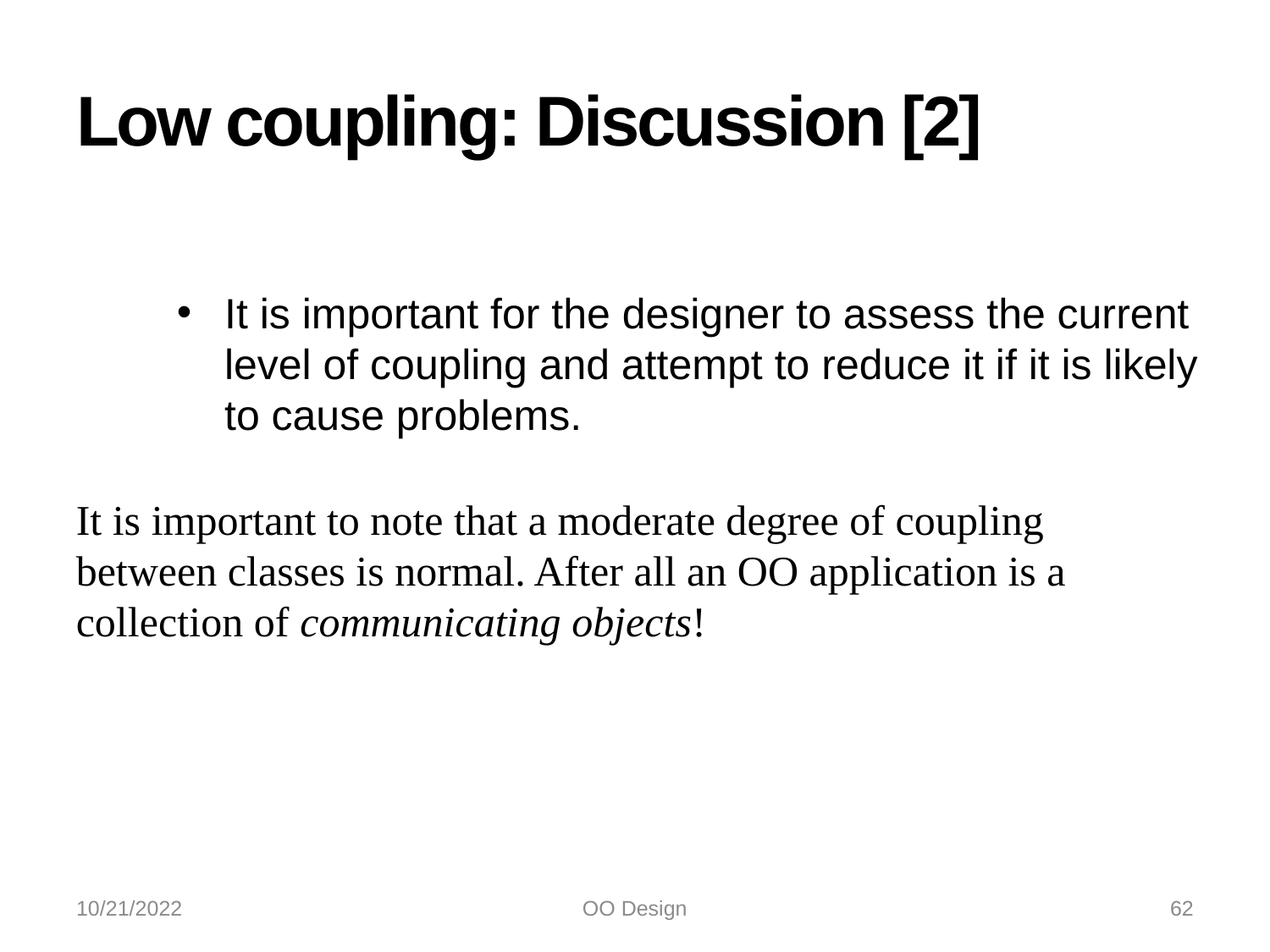

# Low coupling: Discussion [2]
It is important for the designer to assess the current level of coupling and attempt to reduce it if it is likely to cause problems.
It is important to note that a moderate degree of coupling between classes is normal. After all an OO application is a collection of communicating objects!
10/21/2022
OO Design
62